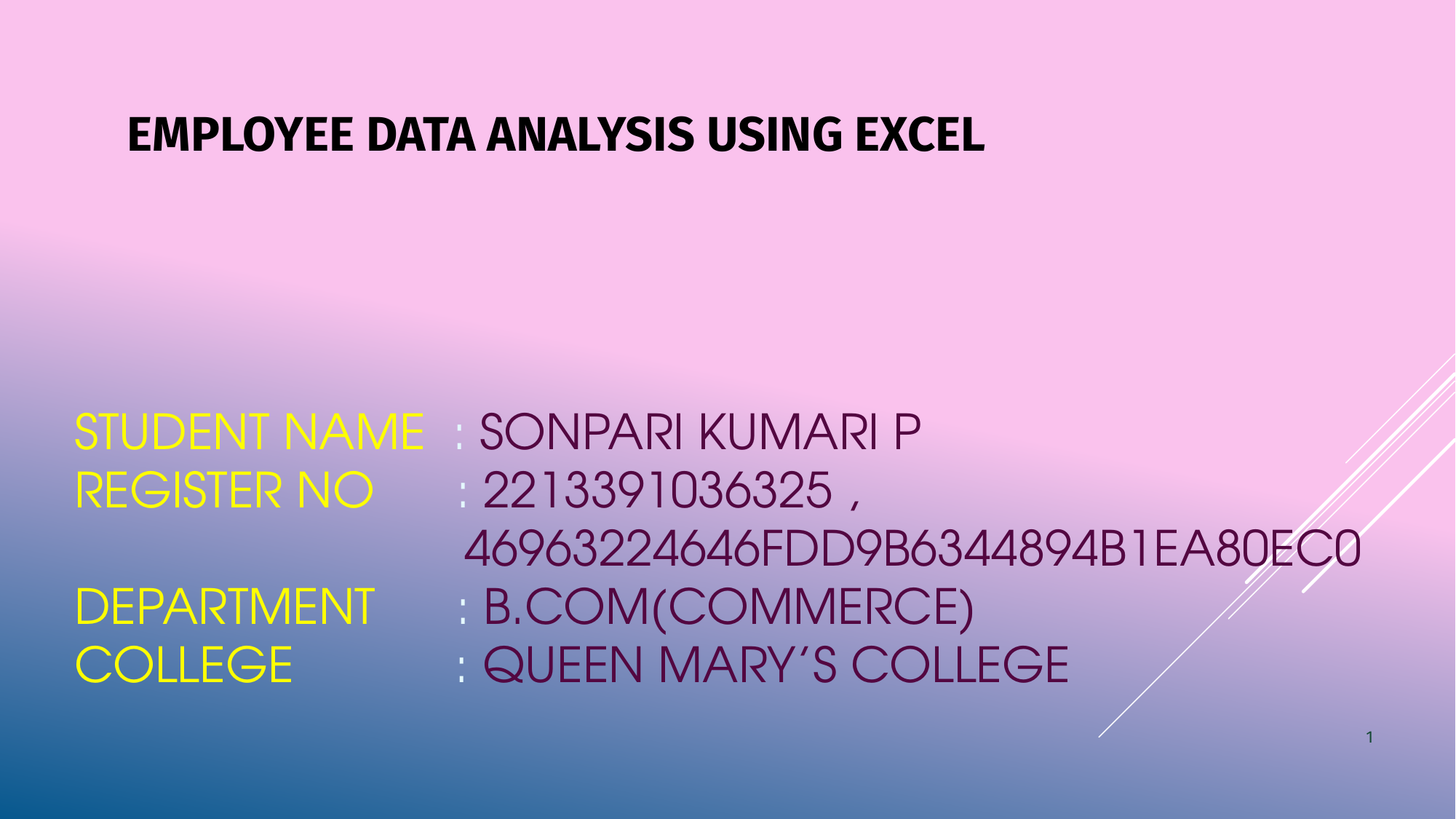

# EMPLOYEE DATA ANALYSIS USING EXCEL
STUDENT NAME  : SONPARI KUMARI P
REGISTER NO      : 2213391036325 ,
                             46963224646FDD9B6344894B1EA80EC0
DEPARTMENT      : B.COM(COMMERCE)
COLLEGE            : QUEEN MARY’S COLLEGE

1